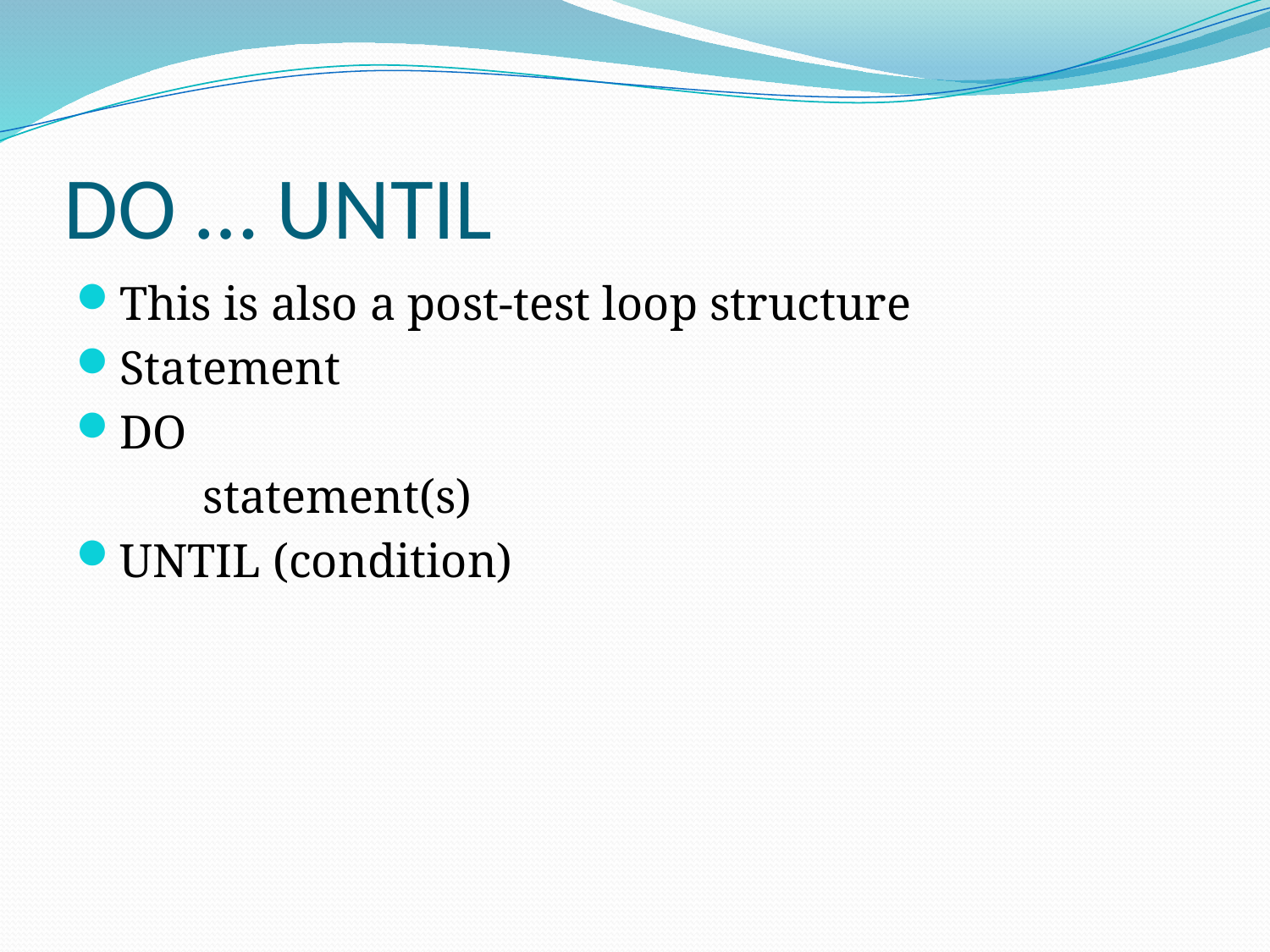

# DO … UNTIL
This is also a post-test loop structure
Statement
DO
	statement(s)
UNTIL (condition)